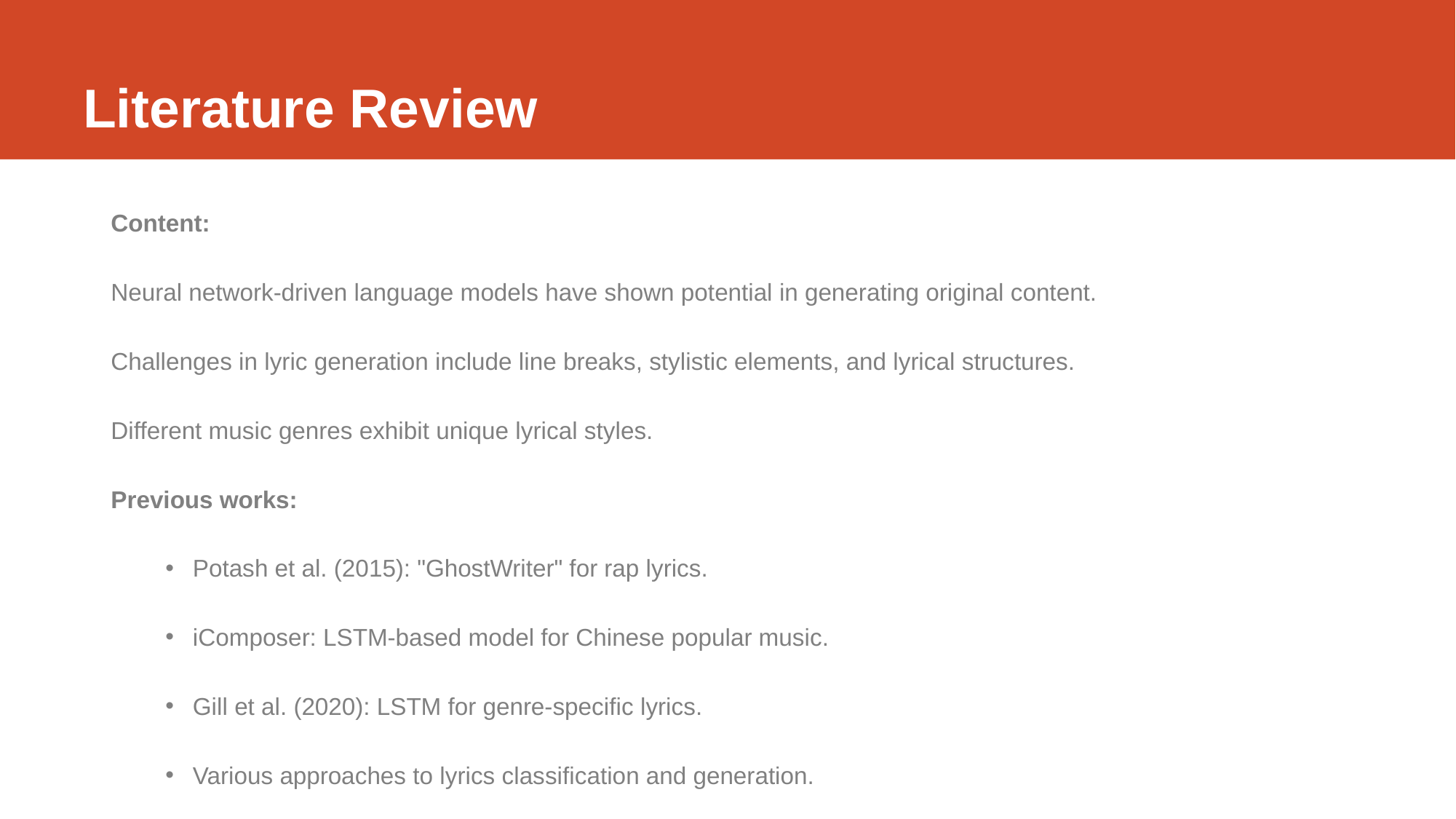

# Literature Review
Content:
Neural network-driven language models have shown potential in generating original content.
Challenges in lyric generation include line breaks, stylistic elements, and lyrical structures.
Different music genres exhibit unique lyrical styles.
Previous works:
Potash et al. (2015): "GhostWriter" for rap lyrics.
iComposer: LSTM-based model for Chinese popular music.
Gill et al. (2020): LSTM for genre-specific lyrics.
Various approaches to lyrics classification and generation.